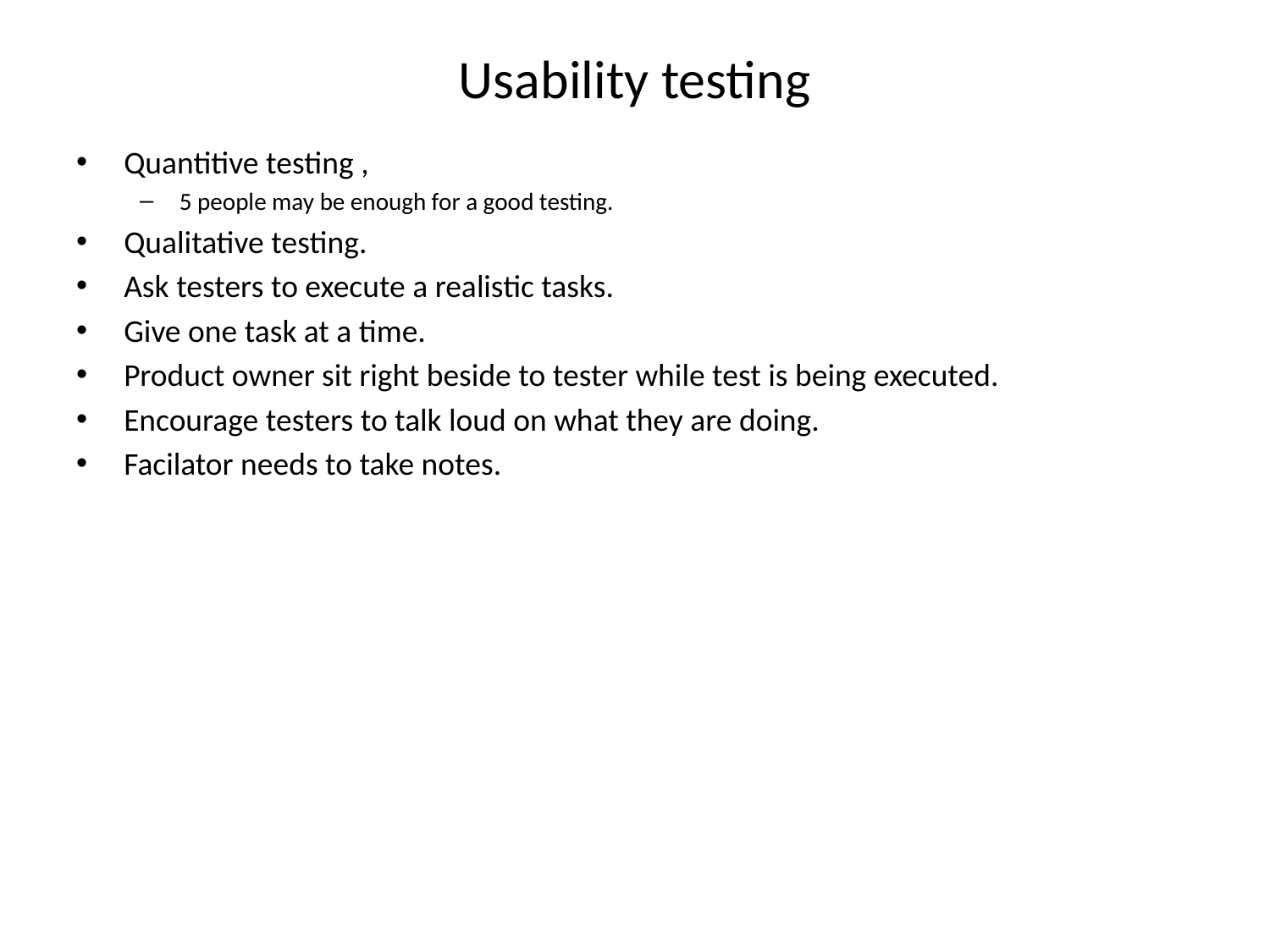

# Usability testing
Quantitive testing ,
5 people may be enough for a good testing.
Qualitative testing.
Ask testers to execute a realistic tasks.
Give one task at a time.
Product owner sit right beside to tester while test is being executed.
Encourage testers to talk loud on what they are doing.
Facilator needs to take notes.